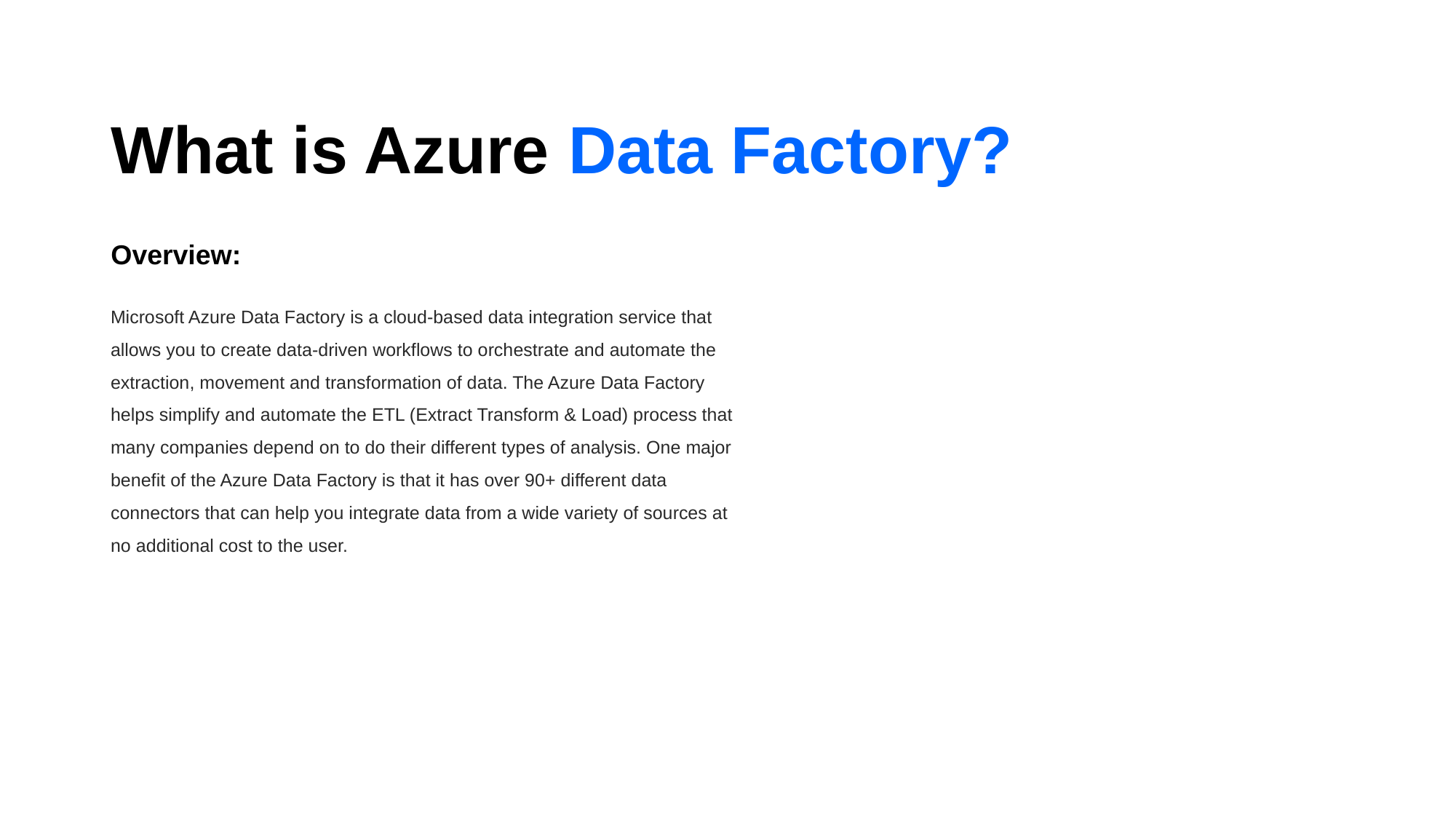

# What is Azure Data Factory?
Overview:
Microsoft Azure Data Factory is a cloud-based data integration service that allows you to create data-driven workflows to orchestrate and automate the extraction, movement and transformation of data. The Azure Data Factory helps simplify and automate the ETL (Extract Transform & Load) process that many companies depend on to do their different types of analysis. One major benefit of the Azure Data Factory is that it has over 90+ different data connectors that can help you integrate data from a wide variety of sources at no additional cost to the user.